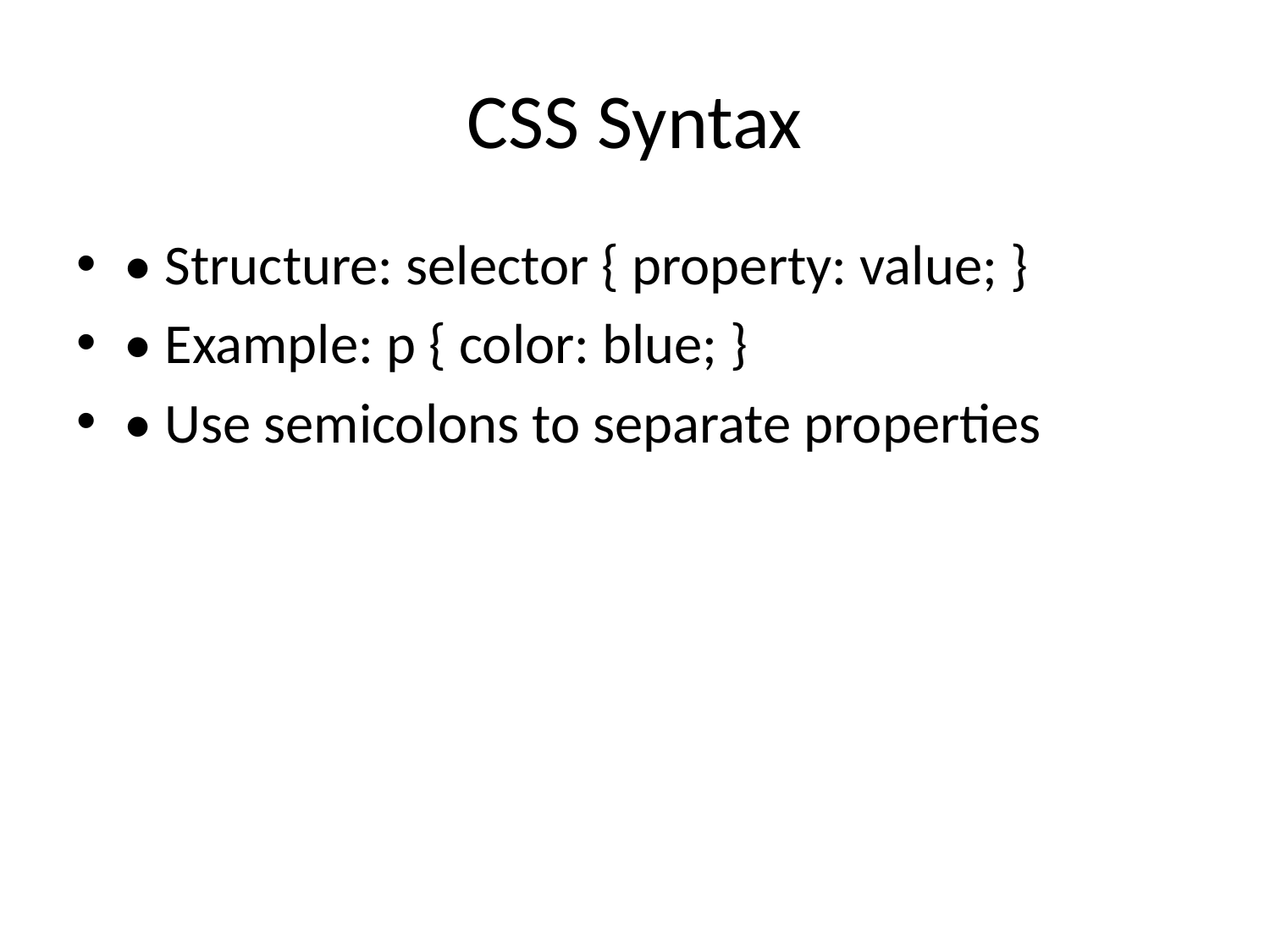

# CSS Syntax
• Structure: selector { property: value; }
• Example: p { color: blue; }
• Use semicolons to separate properties